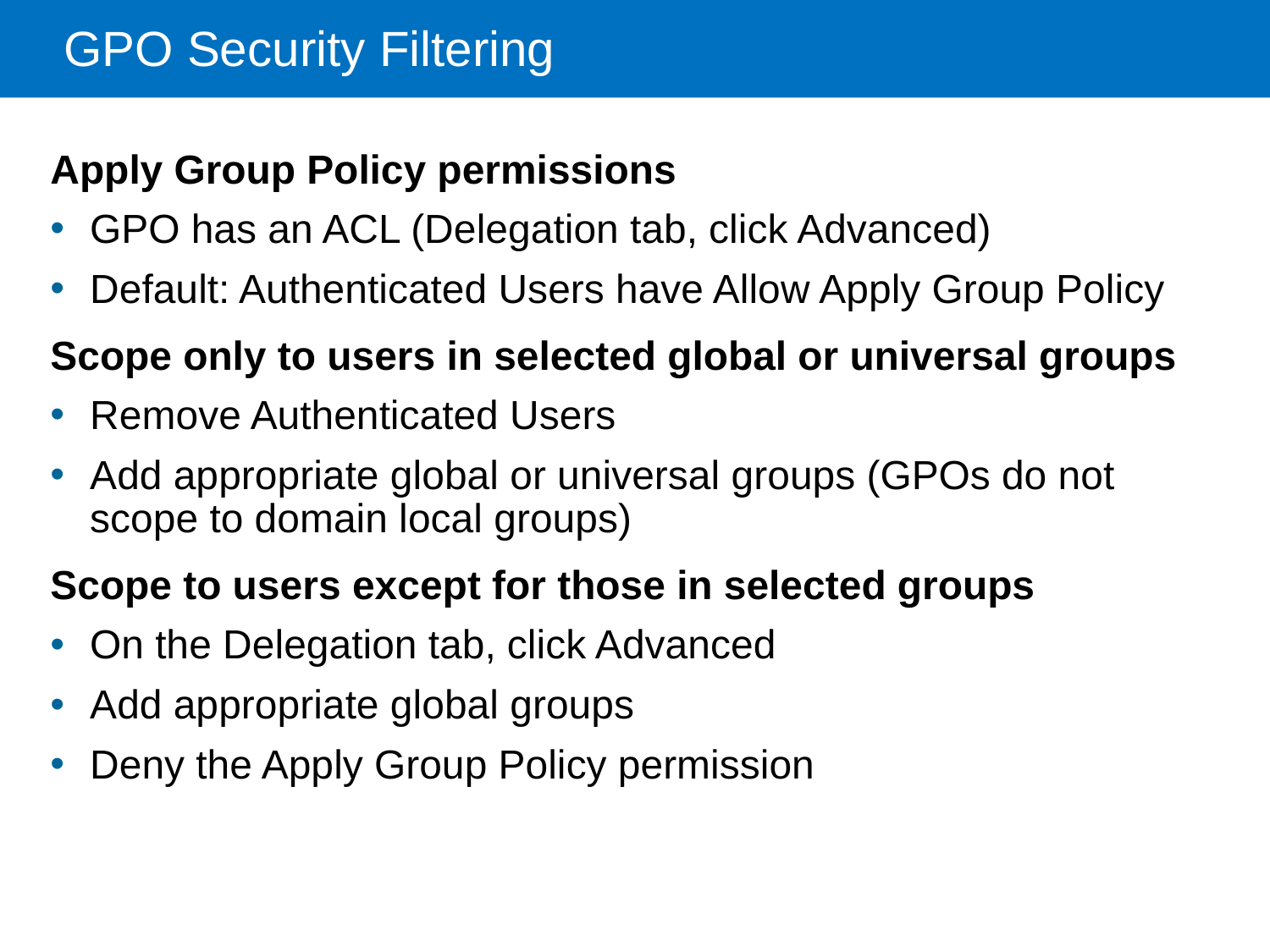

# GPO Security Filtering
Apply Group Policy permissions
GPO has an ACL (Delegation tab, click Advanced)
Default: Authenticated Users have Allow Apply Group Policy
Scope only to users in selected global or universal groups
Remove Authenticated Users
Add appropriate global or universal groups (GPOs do not scope to domain local groups)
Scope to users except for those in selected groups
On the Delegation tab, click Advanced
Add appropriate global groups
Deny the Apply Group Policy permission